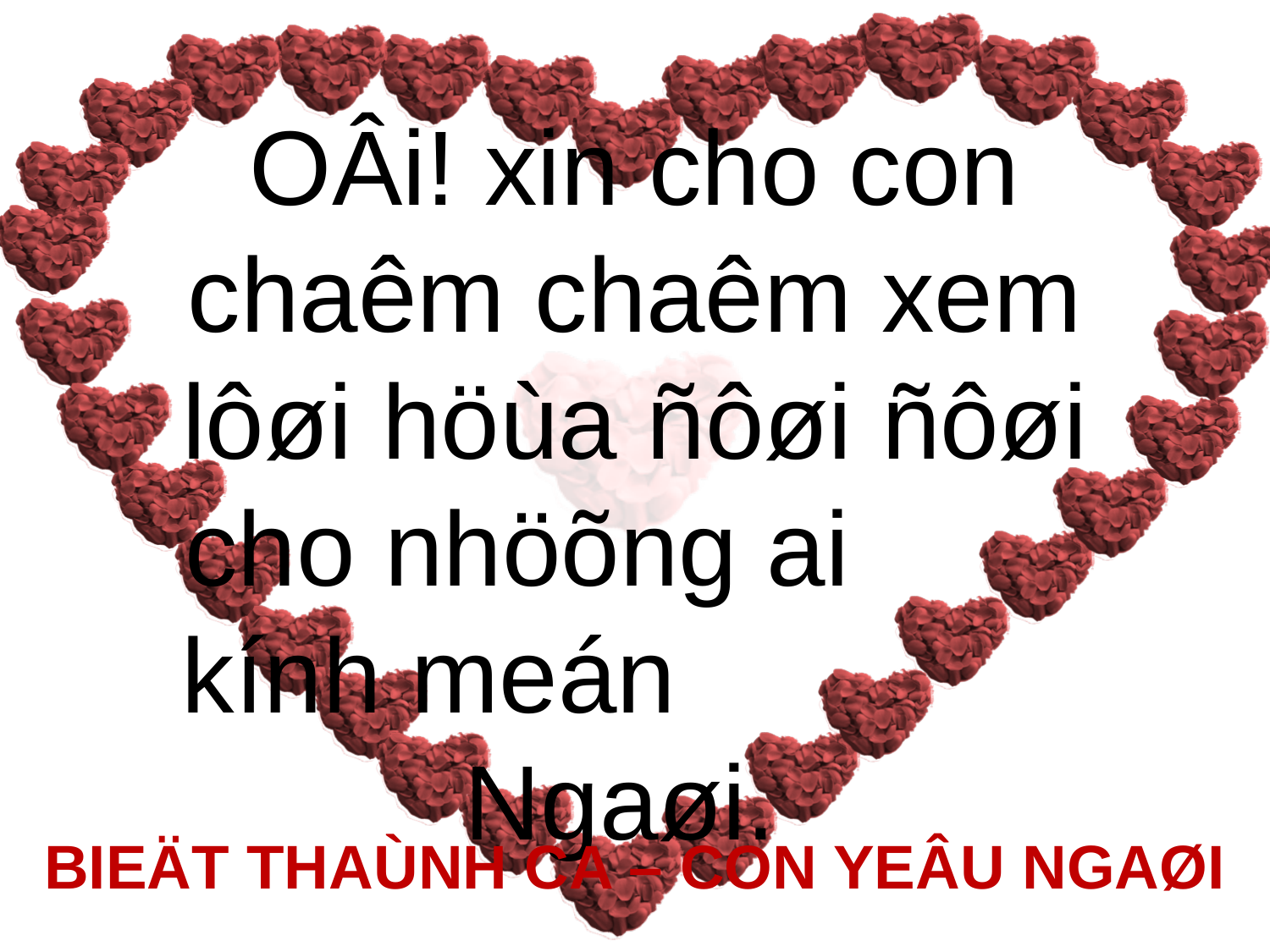

OÂi! xin cho con chaêm chaêm xem lôøi höùa ñôøi ñôøi cho nhöõng ai         kính meán               Ngaøi.
BIEÄT THAÙNH CA – CON YEÂU NGAØI